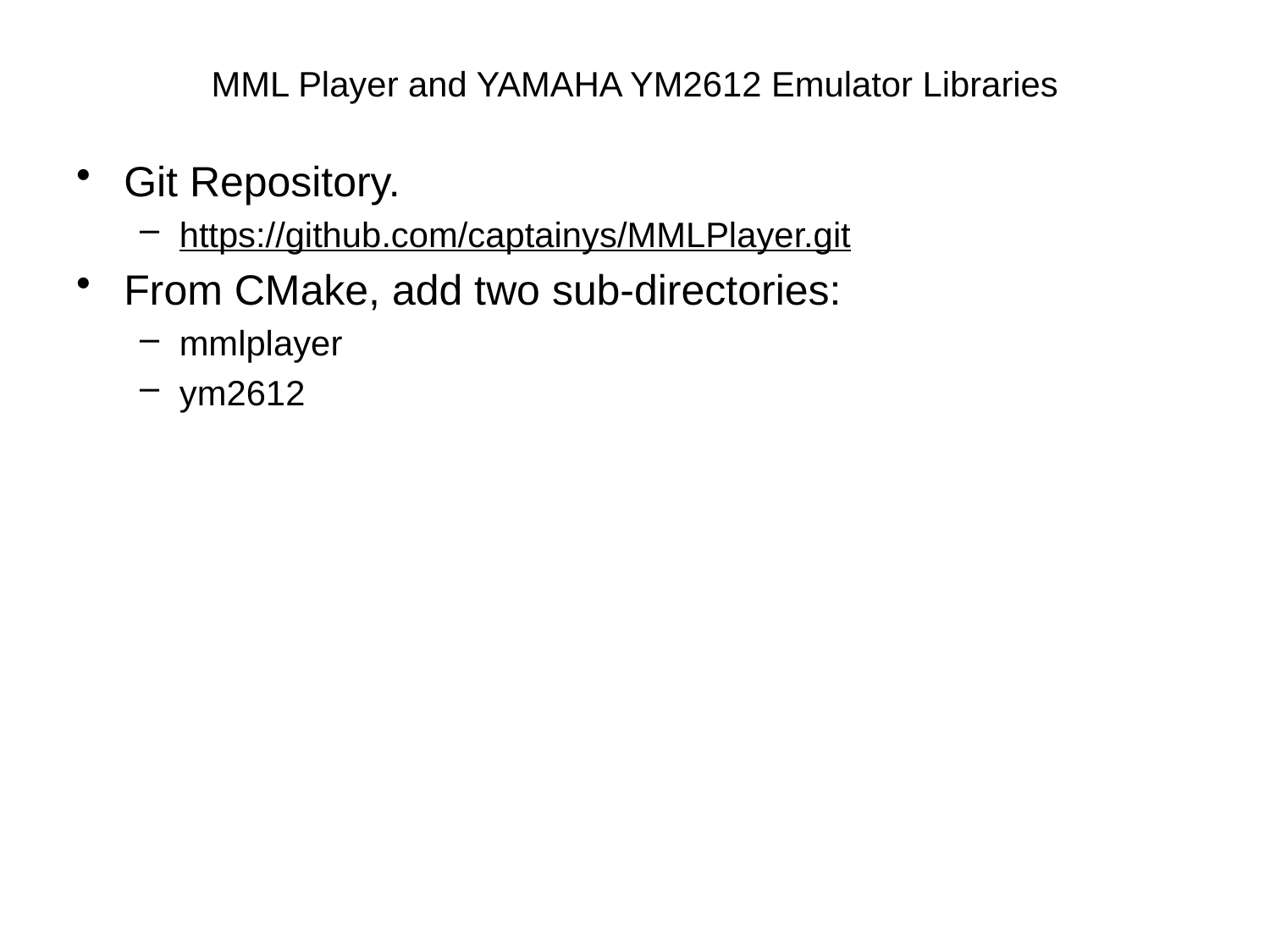

# MML Player and YAMAHA YM2612 Emulator Libraries
Git Repository.
https://github.com/captainys/MMLPlayer.git
From CMake, add two sub-directories:
mmlplayer
ym2612